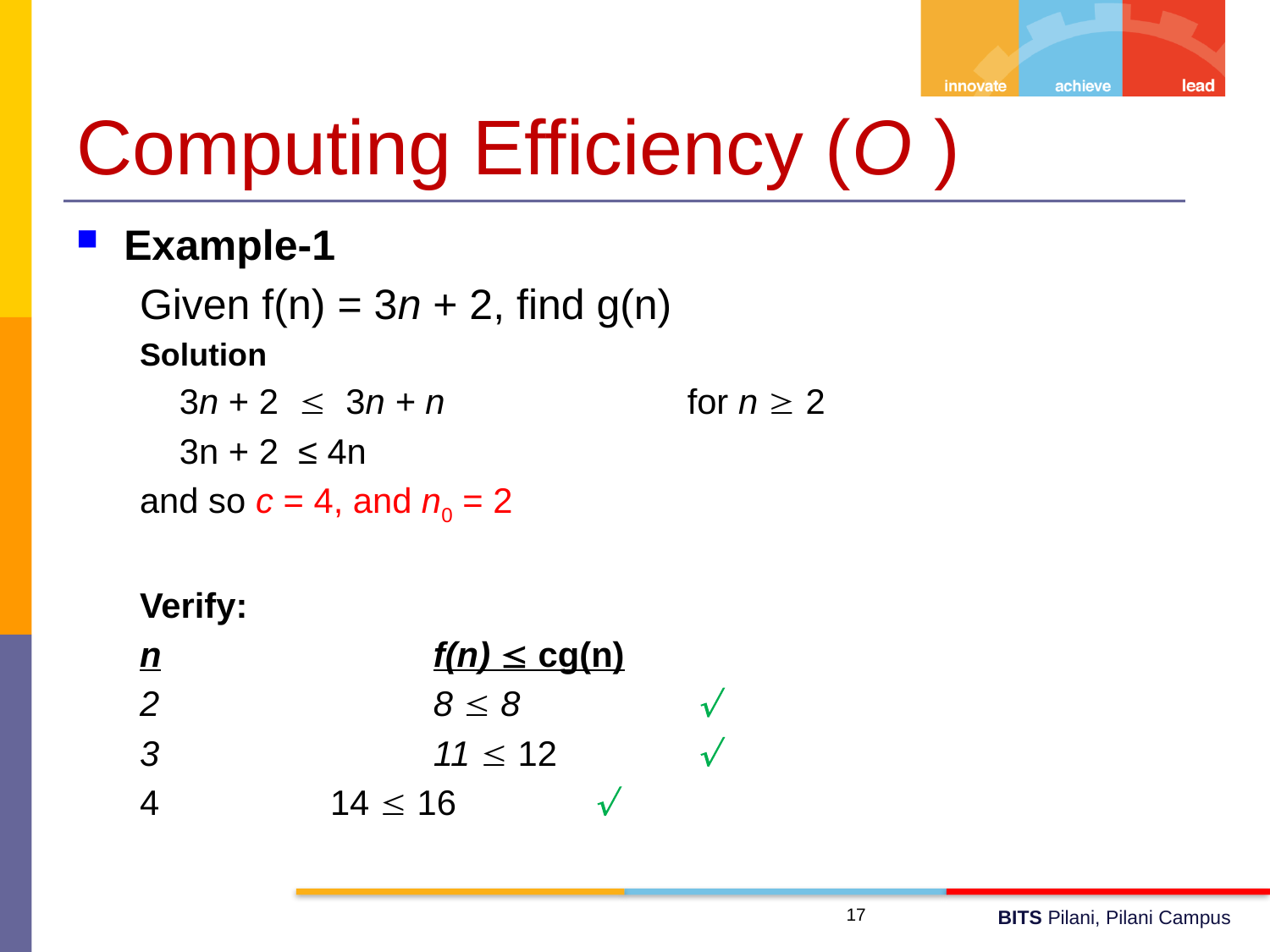

# Computing Efficiency (O )
Example-1
Given f(n) = 3n + 2, find g(n)
Solution
	3n + 2  ≤  3n + n 		for n ≥ 2
	3n + 2  ≤ 4n
and so c = 4, and n0 = 2

Verify:
n			f(n) ≤ cg(n)
2			8 ≤ 8		 √
3			11 ≤ 12		 √
4		14 ≤ 16		 √

17